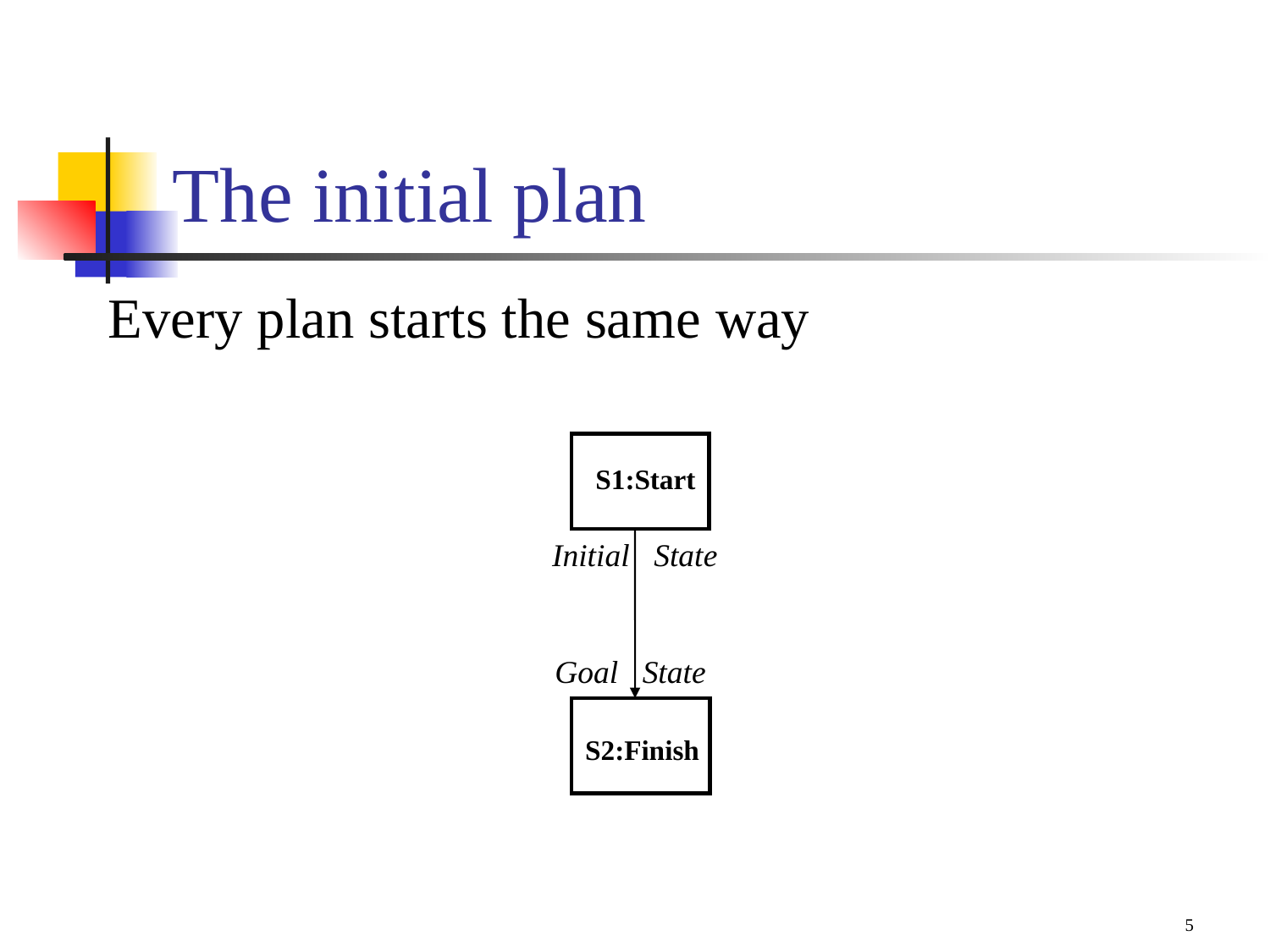

# The initial plan
Every plan starts the same way

S1:Start
Initial   State

Goal   State

S2:Finish
5